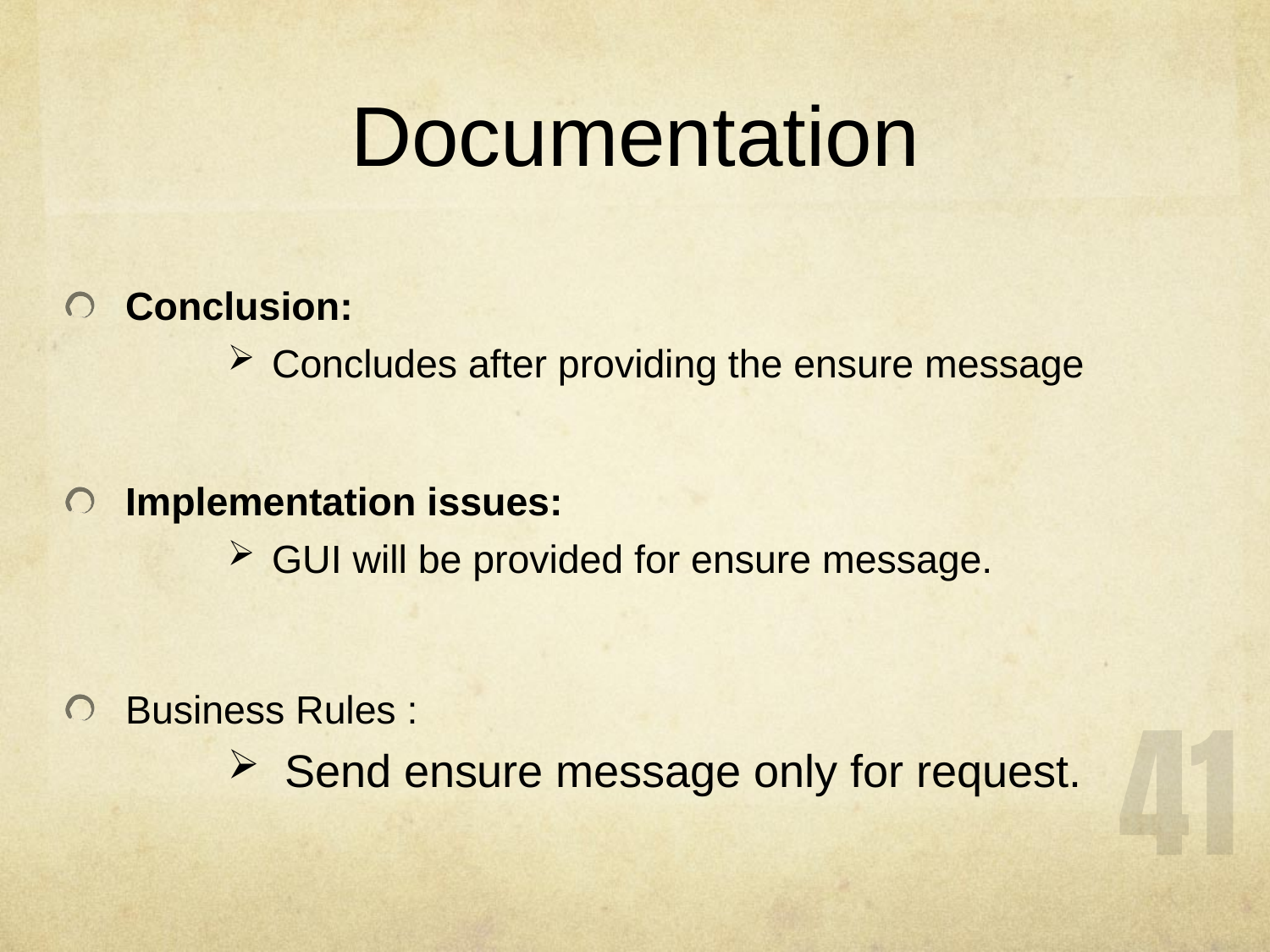

# Documentation
Conclusion:
Concludes after providing the ensure message

Implementation issues:
GUI will be provided for ensure message.

Business Rules :
 Send ensure message only for request.
41